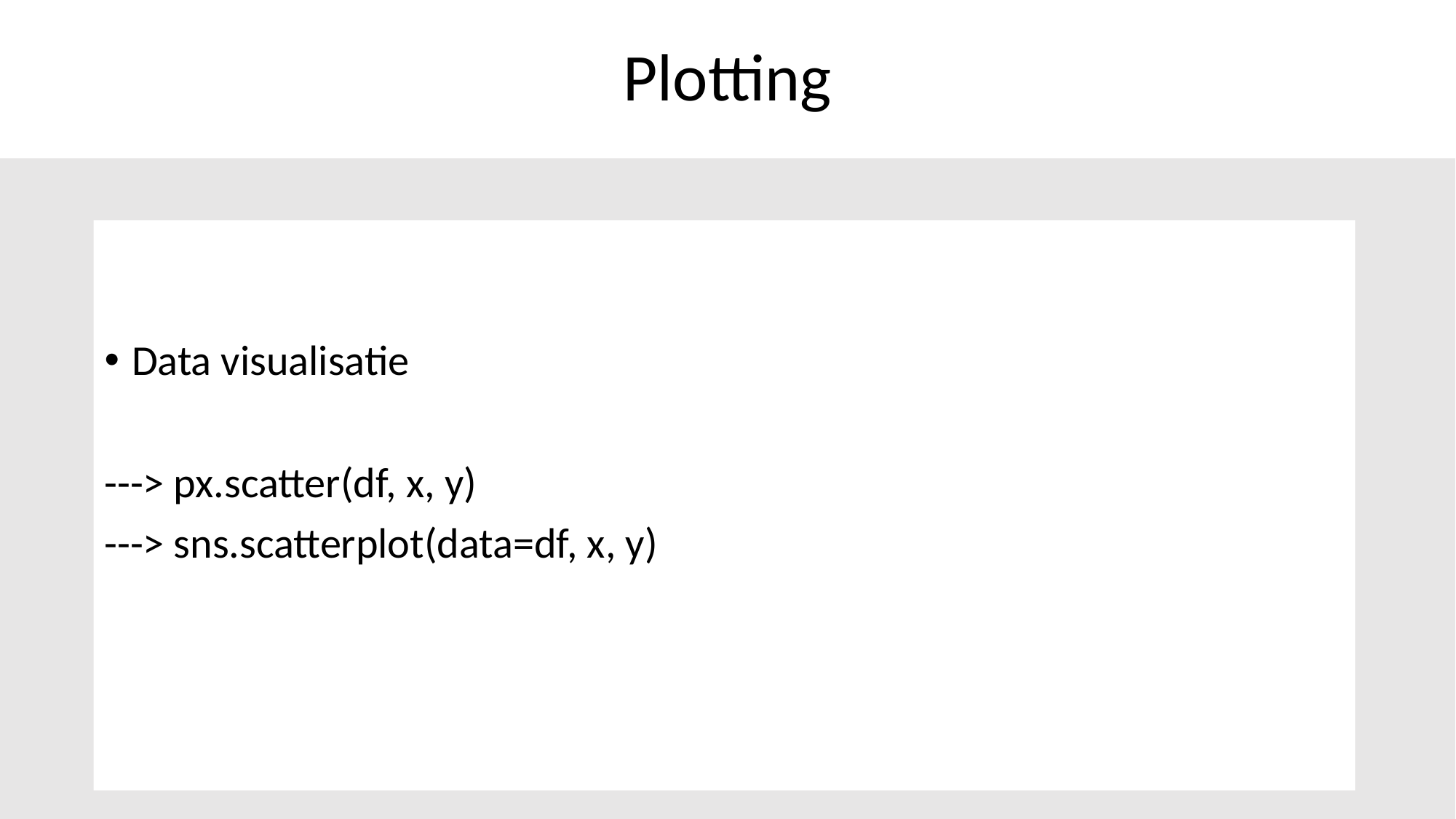

# Plotting

Data visualisatie

---> px.scatter(df, x, y)
---> sns.scatterplot(data=df, x, y)